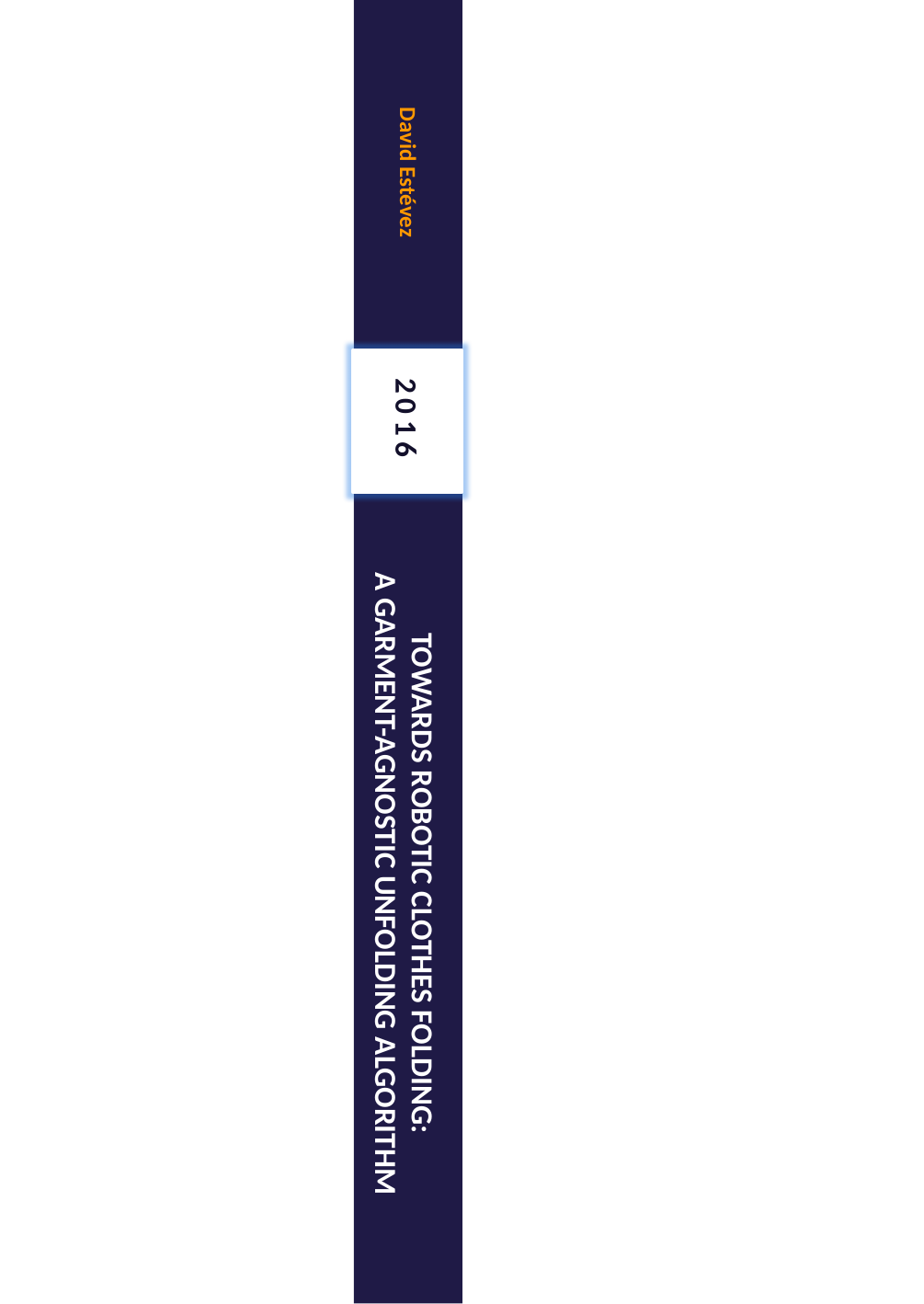

David Estévez

2016
TOWARDS ROBOTIC CLOTHES FOLDING:
A GARMENT-AGNOSTIC UNFOLDING ALGORITHM